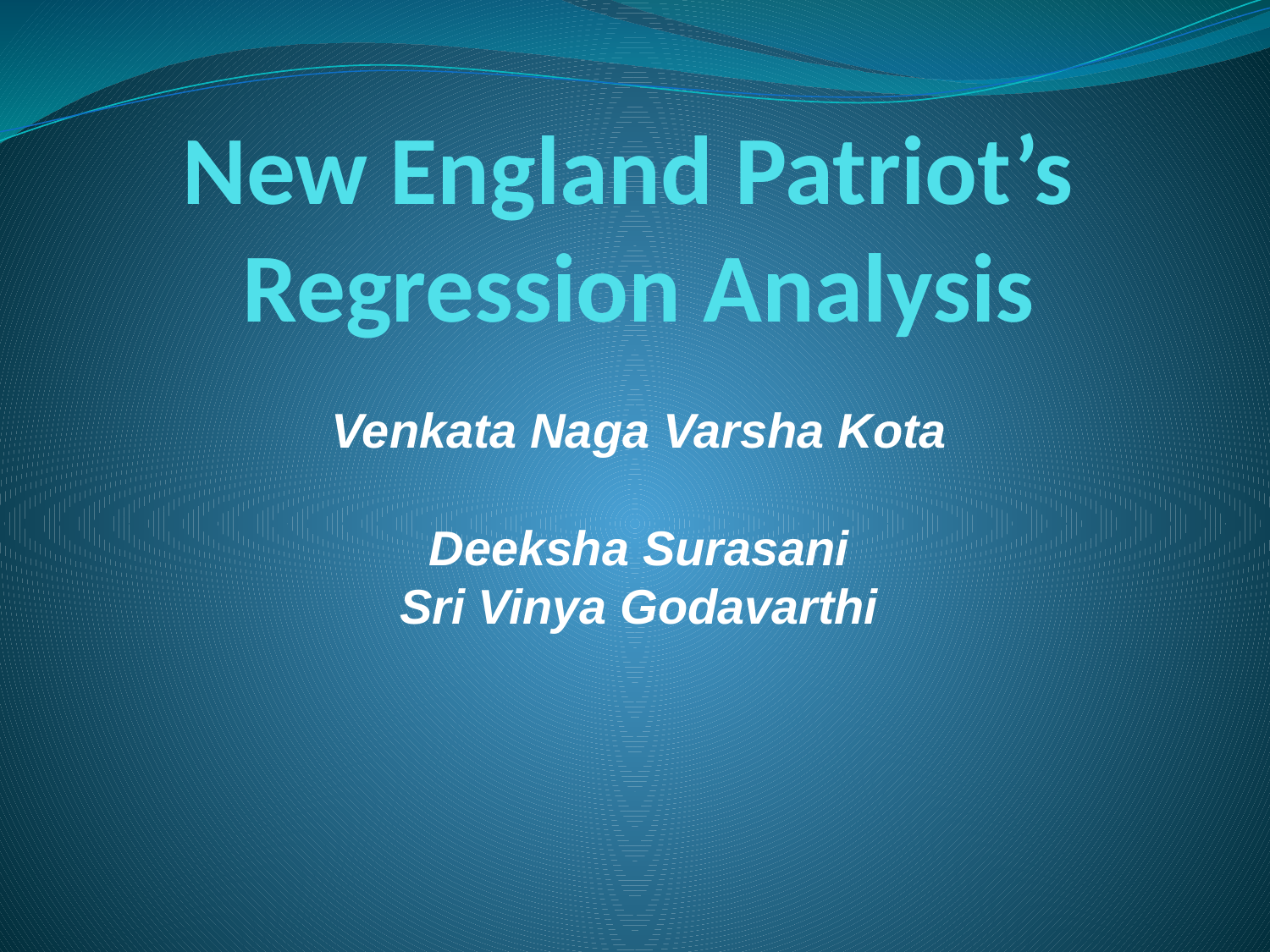

# New England Patriot’s Regression Analysis Venkata Naga Varsha Kota Deeksha Surasani Sri Vinya Godavarthi